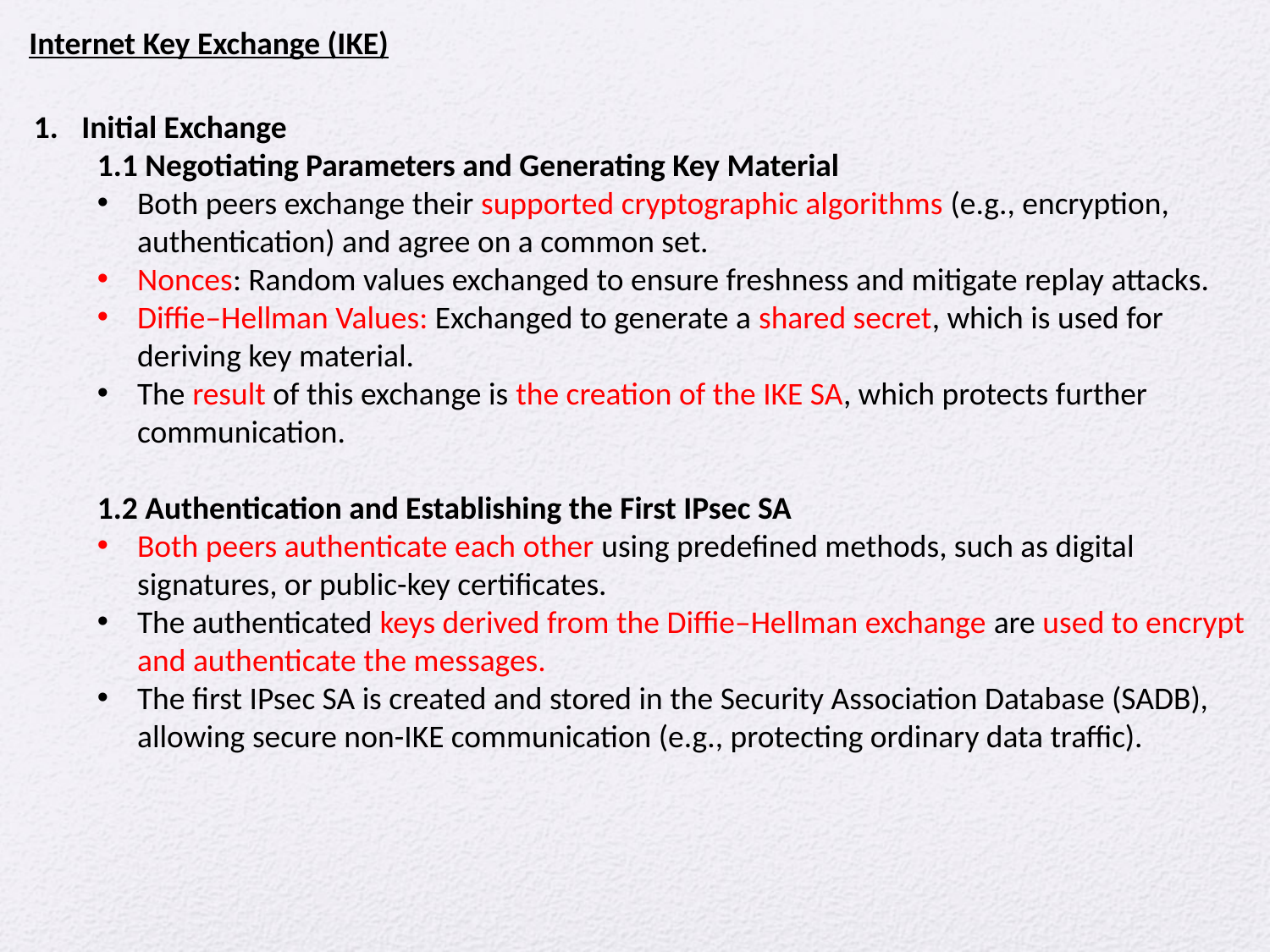

Internet Key Exchange (IKE)
Initial Exchange
1.1 Negotiating Parameters and Generating Key Material
Both peers exchange their supported cryptographic algorithms (e.g., encryption, authentication) and agree on a common set.
Nonces: Random values exchanged to ensure freshness and mitigate replay attacks.
Diffie–Hellman Values: Exchanged to generate a shared secret, which is used for deriving key material.
The result of this exchange is the creation of the IKE SA, which protects further communication.

1.2 Authentication and Establishing the First IPsec SA
Both peers authenticate each other using predefined methods, such as digital signatures, or public-key certificates.
The authenticated keys derived from the Diffie–Hellman exchange are used to encrypt and authenticate the messages.
The first IPsec SA is created and stored in the Security Association Database (SADB), allowing secure non-IKE communication (e.g., protecting ordinary data traffic).